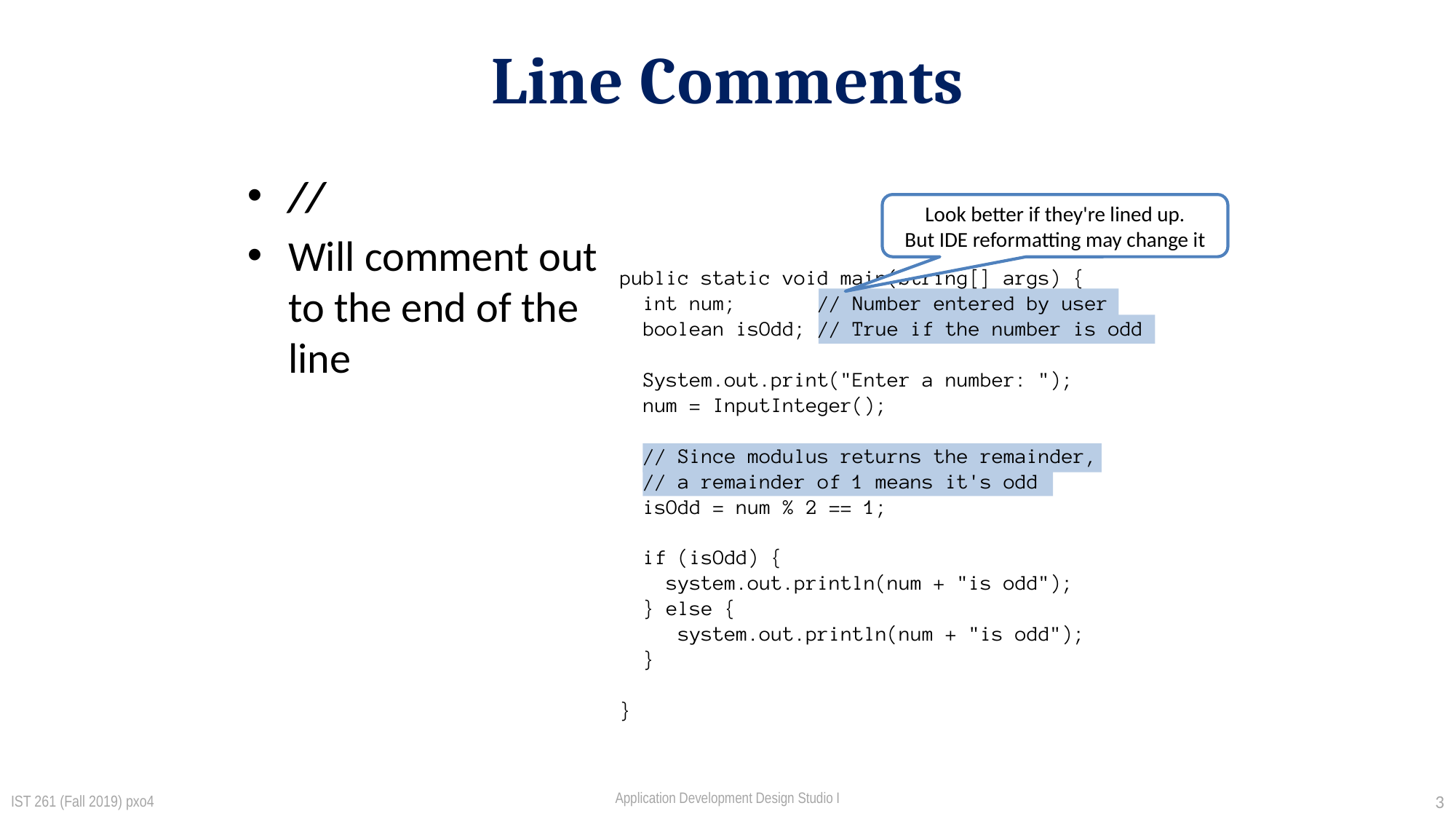

# Line Comments
//
Will comment out
to the end of the
line

public static void main(String[] args) {
  int num;       // Number entered by user
  boolean isOdd; // True if the number is odd

  System.out.print("Enter a number: ");
  num = InputInteger();

  // Since modulus returns the remainder,
  // a remainder of 1 means it's odd
  isOdd = num % 2 == 1;

  if (isOdd) {
    system.out.println(num + "is odd");
  } else {
     system.out.println(num + "is odd");
  }

}
Look better if they're lined up.
But IDE reformatting may change it

IST 261 (Fall 2019) pxo4
3
Application Development Design Studio I